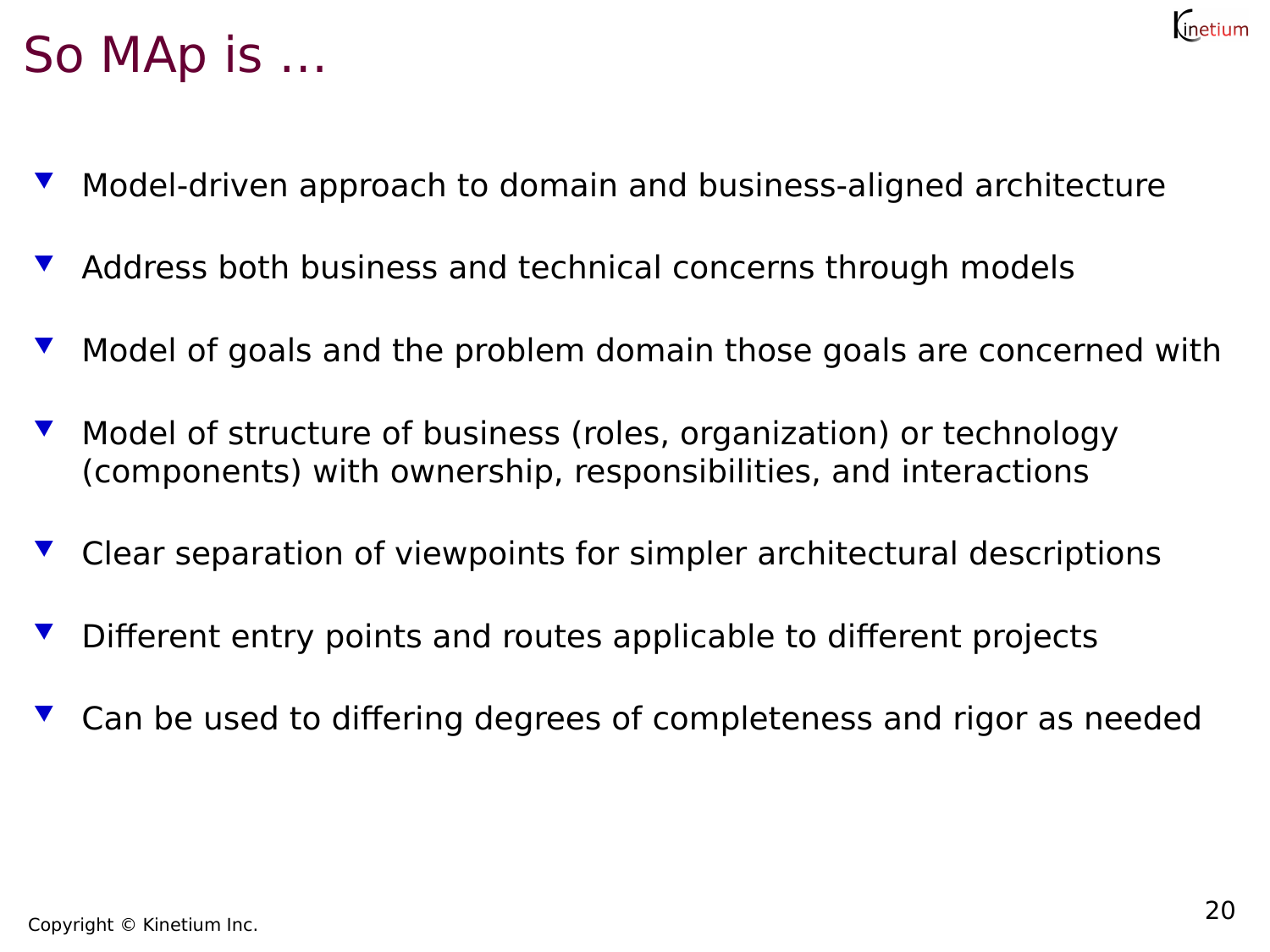

# So MAp is …
Model-driven approach to domain and business-aligned architecture
Address both business and technical concerns through models
Model of goals and the problem domain those goals are concerned with
Model of structure of business (roles, organization) or technology (components) with ownership, responsibilities, and interactions
Clear separation of viewpoints for simpler architectural descriptions
Different entry points and routes applicable to different projects
Can be used to differing degrees of completeness and rigor as needed
20